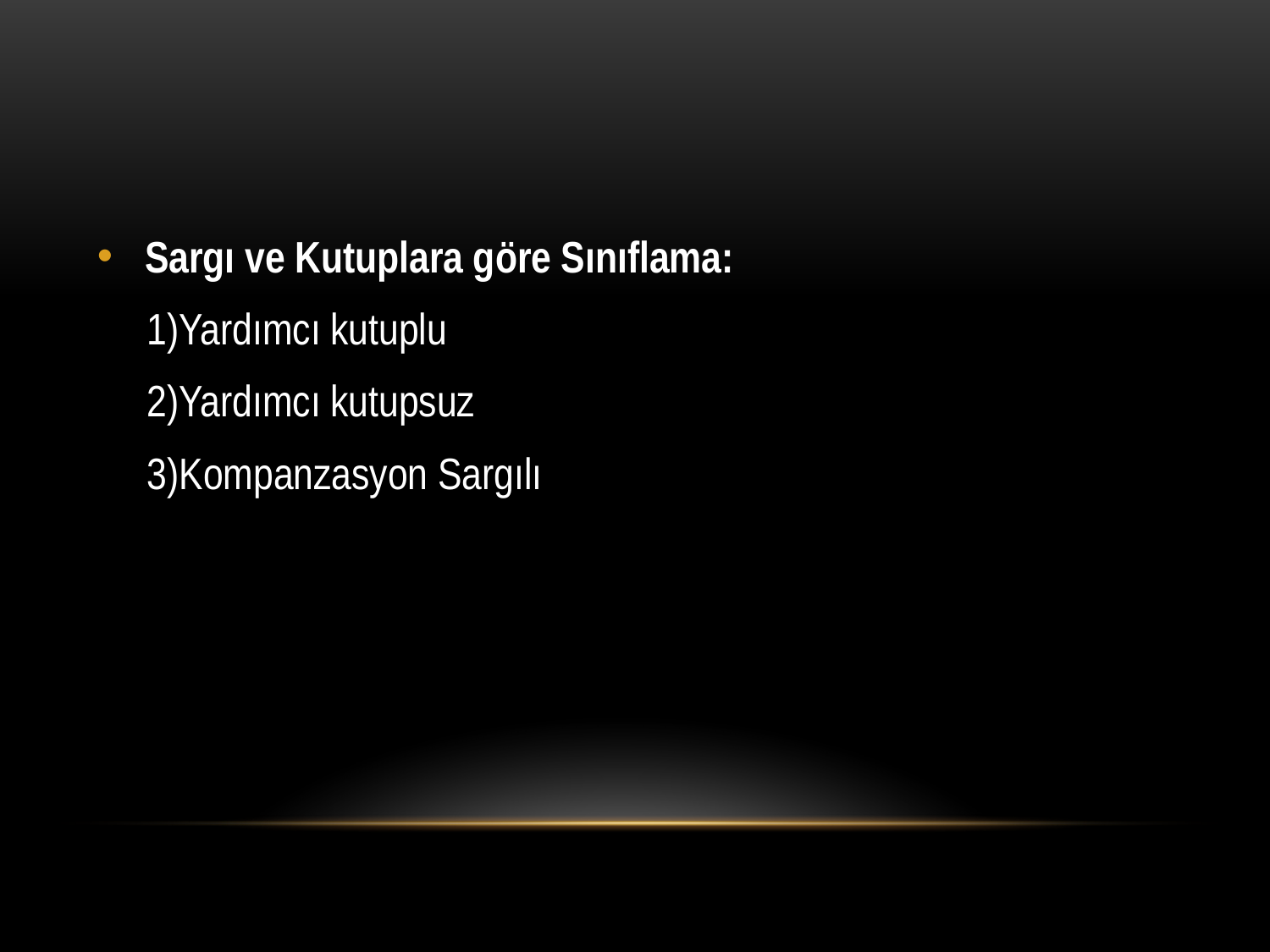

Sargı ve Kutuplara göre Sınıflama:
     1)Yardımcı kutuplu
     2)Yardımcı kutupsuz
     3)Kompanzasyon Sargılı